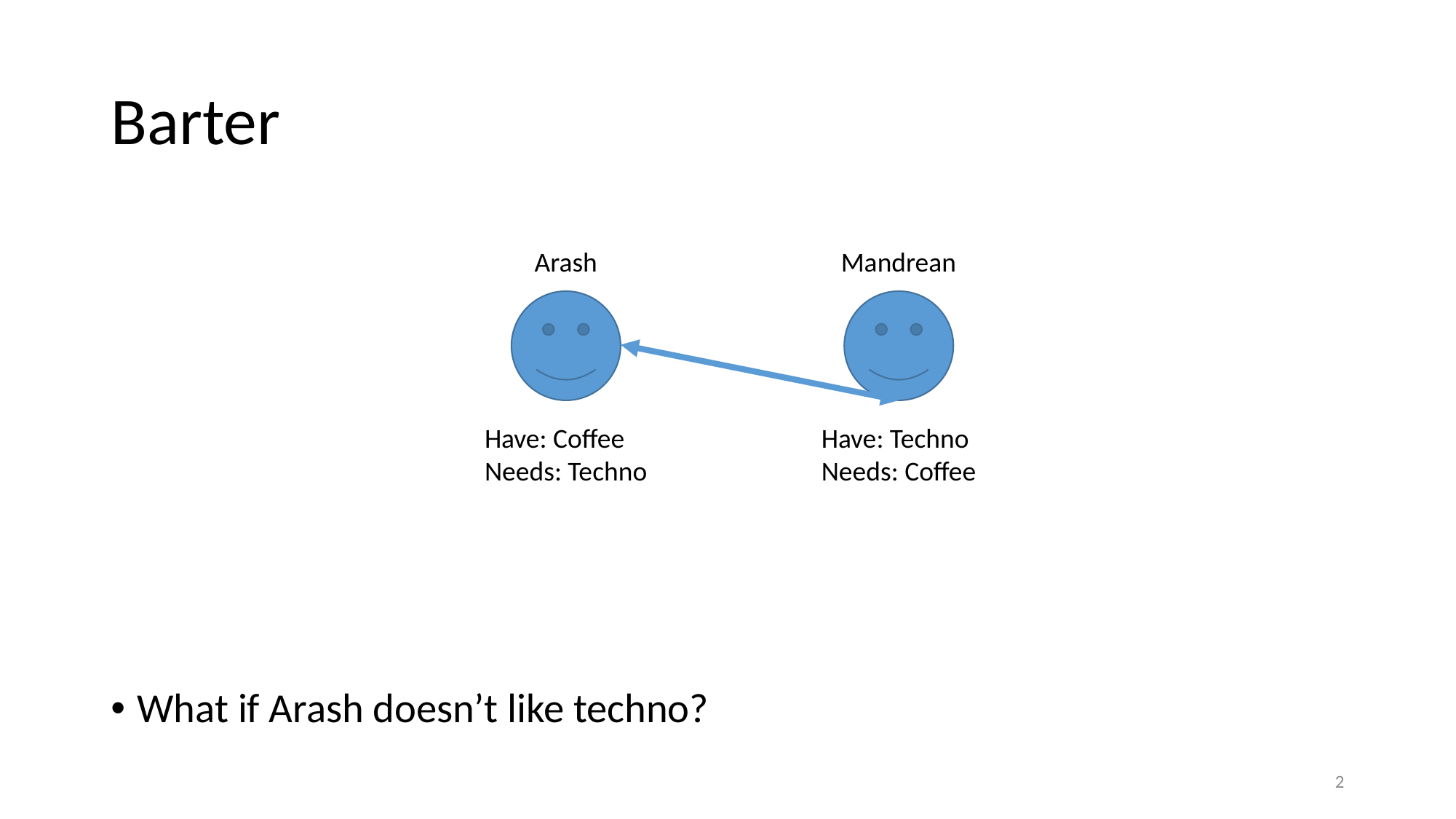

# Barter
Arash
Mandrean

Have: Coffee
Needs: Techno
Have: Techno
Needs: Coffee
What if Arash doesn’t like techno?
2